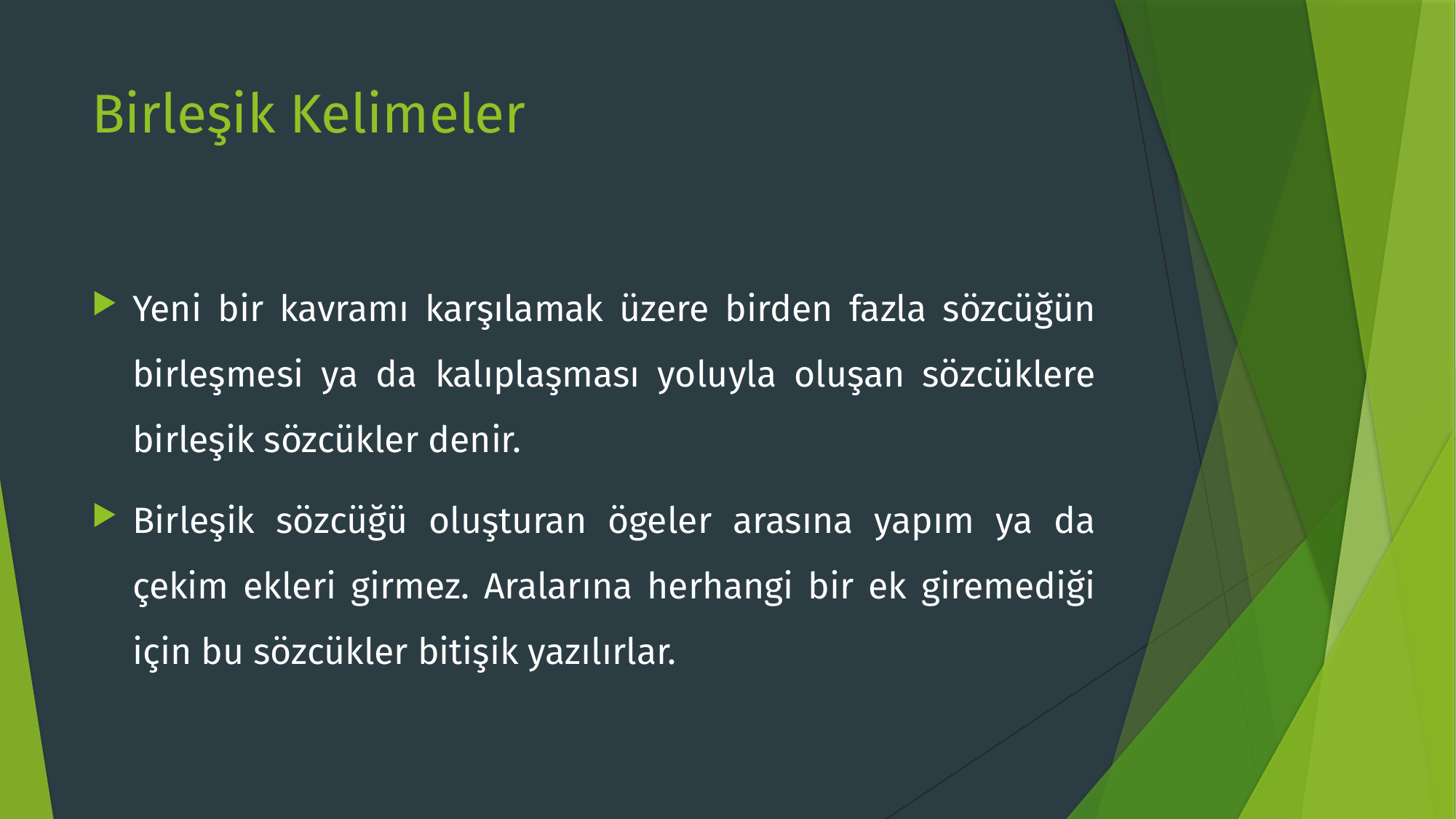

# Birleşik Kelimeler
Yeni bir kavramı karşılamak üzere birden fazla sözcüğün birleşmesi ya da kalıplaşması yoluyla oluşan sözcüklere birleşik sözcükler denir.
Birleşik sözcüğü oluşturan ögeler arasına yapım ya da çekim ekleri girmez. Aralarına herhangi bir ek giremediği için bu sözcükler bitişik yazılırlar.